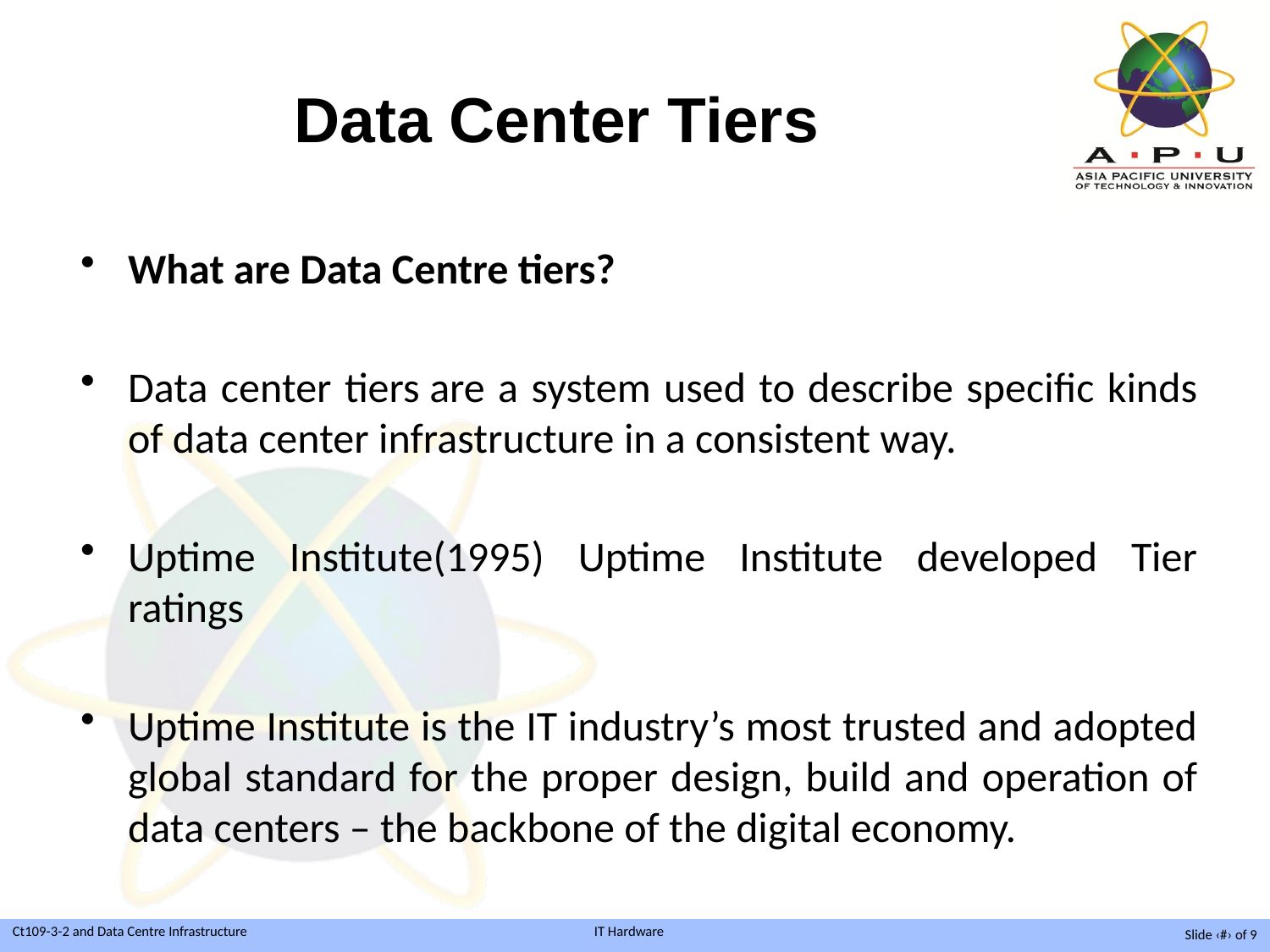

# Data Center Tiers
What are Data Centre tiers?

Data center tiers are a system used to describe specific kinds of data center infrastructure in a consistent way.

Uptime Institute(1995) Uptime Institute developed Tier ratings

Uptime Institute is the IT industry’s most trusted and adopted global standard for the proper design, build and operation of data centers – the backbone of the digital economy.
Slide ‹#› of 9